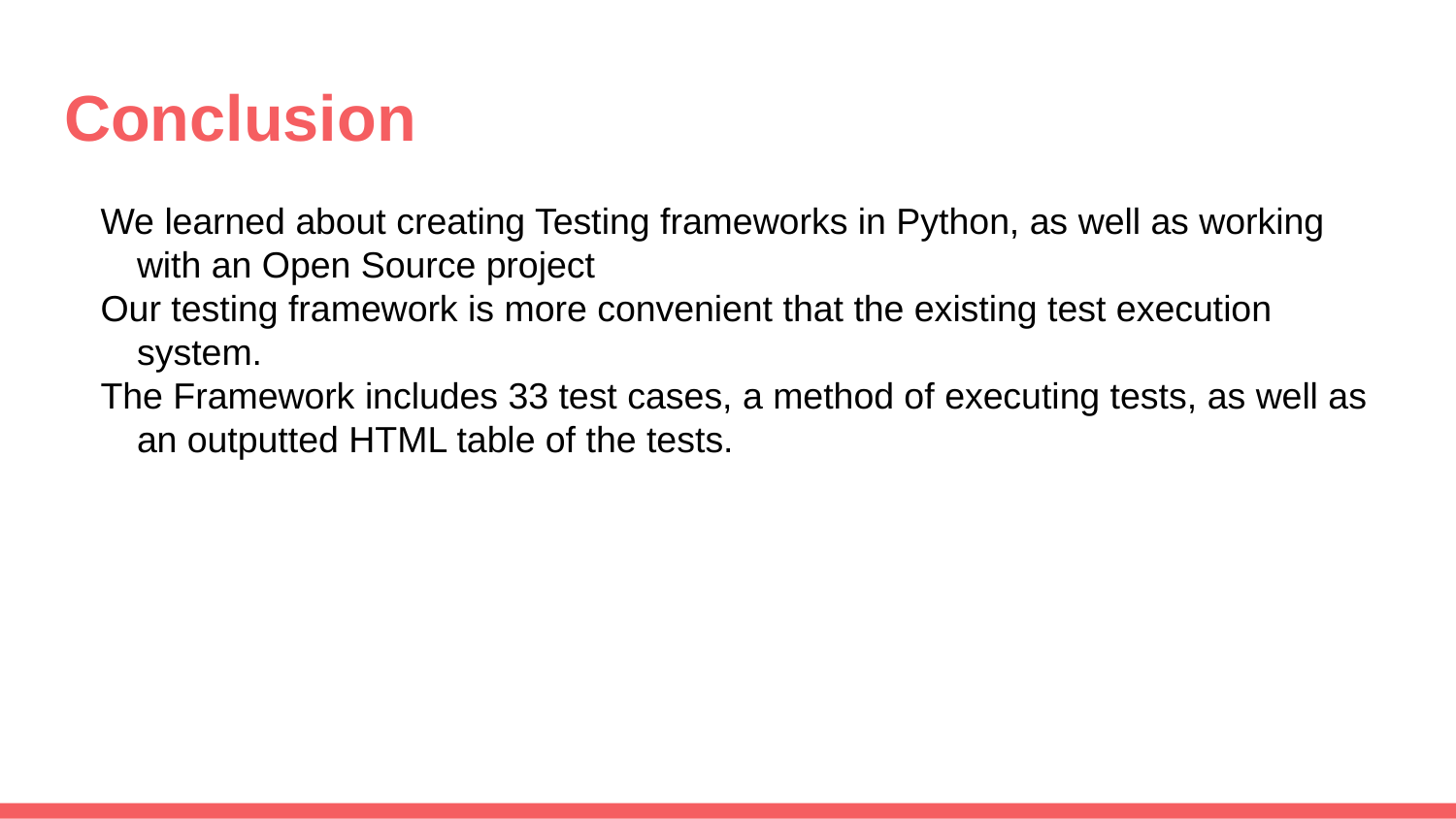

# Conclusion
We learned about creating Testing frameworks in Python, as well as working with an Open Source project
Our testing framework is more convenient that the existing test execution system.
The Framework includes 33 test cases, a method of executing tests, as well as an outputted HTML table of the tests.